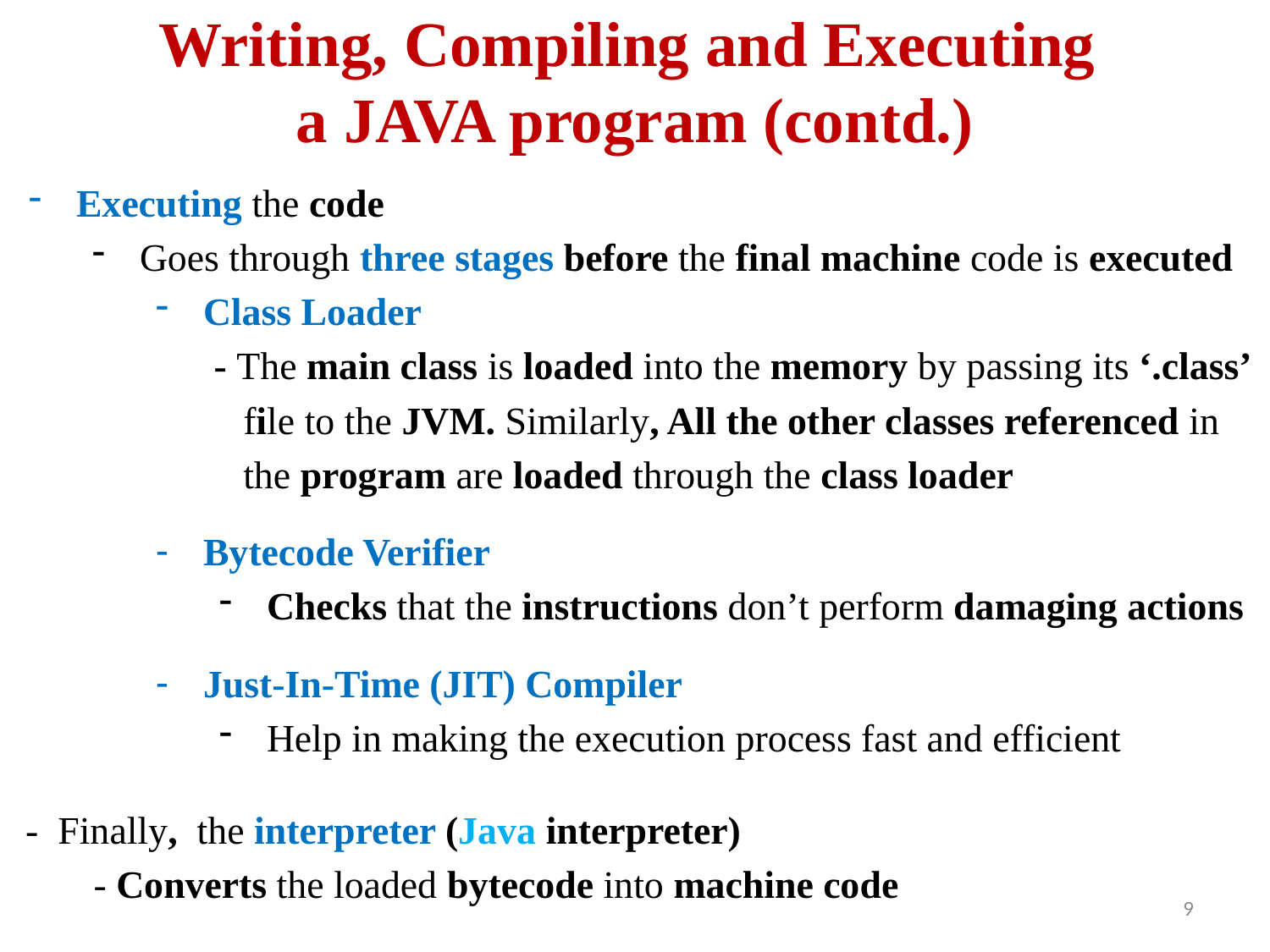

# Writing, Compiling and Executing a JAVA program (contd.)
Executing the code
Goes through three stages before the final machine code is executed
Class Loader
      - The main class is loaded into the memory by passing its ‘.class’
         file to the JVM. Similarly, All the other classes referenced in
         the program are loaded through the class loader
Bytecode Verifier
Checks that the instructions don’t perform damaging actions
Just-In-Time (JIT) Compiler
Help in making the execution process fast and efficient

-  Finally,  the interpreter (Java interpreter)
       - Converts the loaded bytecode into machine code

9